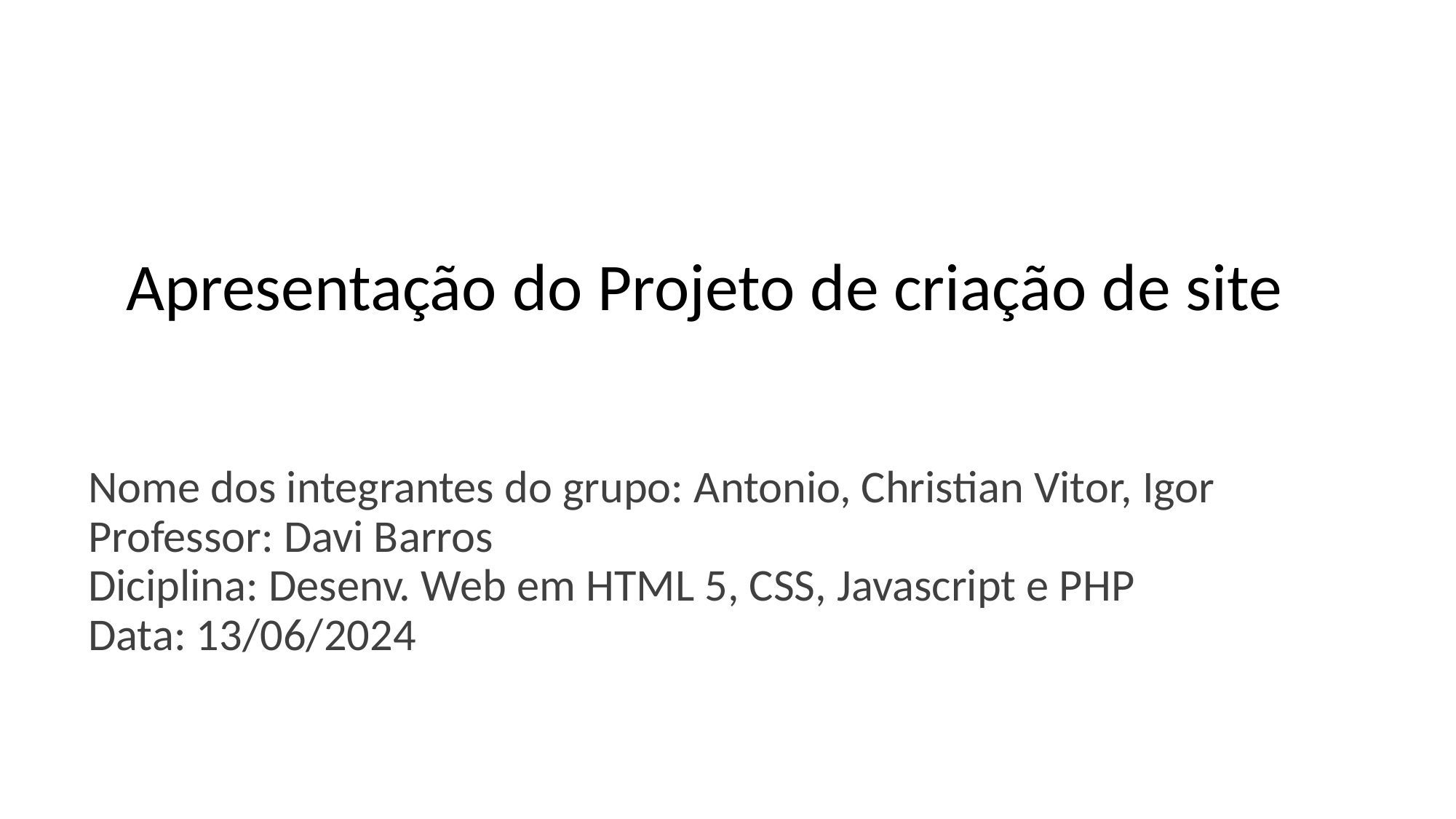

# Apresentação do Projeto de criação de site
Nome dos integrantes do grupo: Antonio, Christian Vitor, Igor
Professor: Davi Barros
Diciplina: Desenv. Web em HTML 5, CSS, Javascript e PHP
Data: 13/06/2024